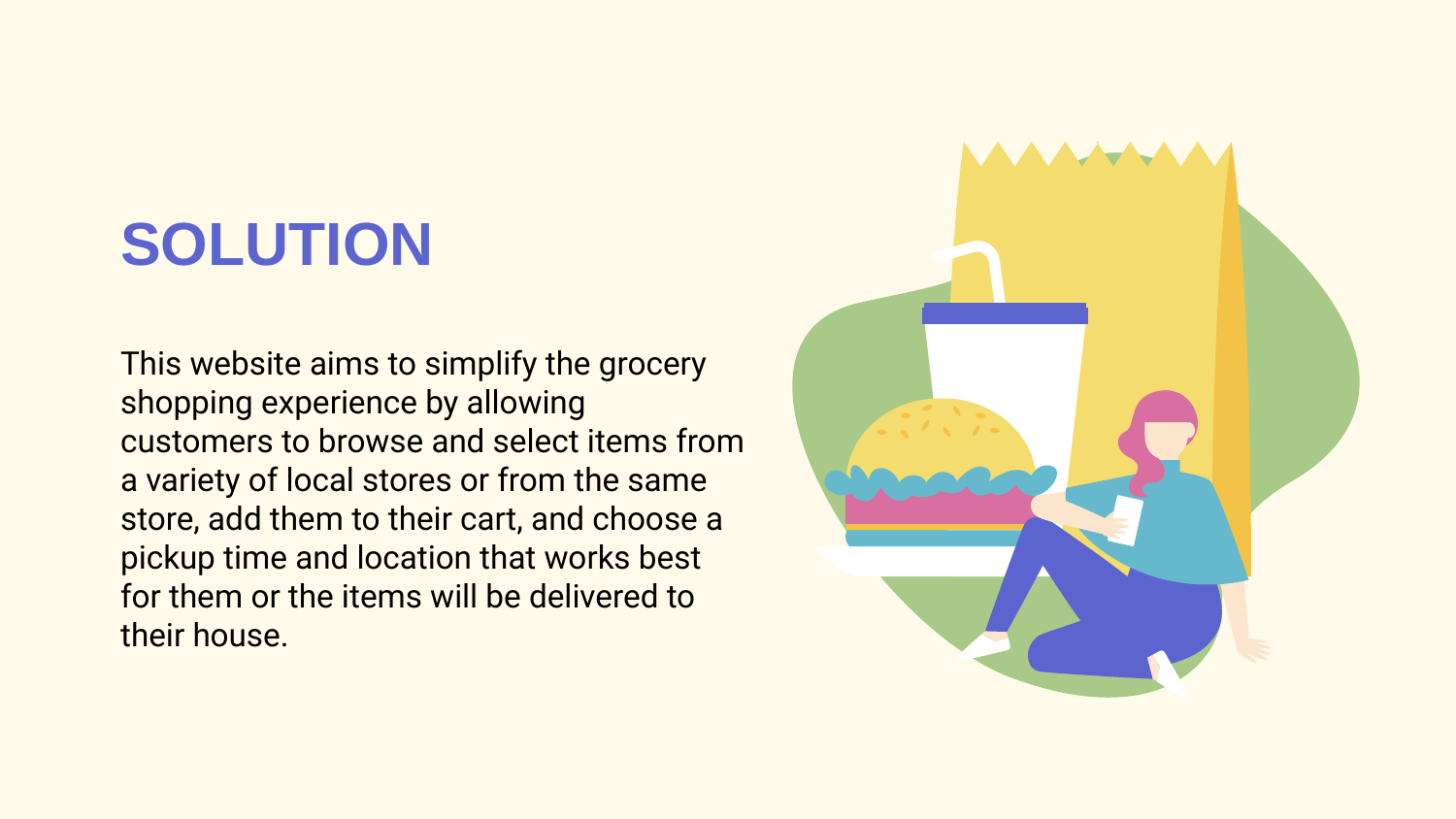

# SOLUTION
This website aims to simplify the grocery shopping experience by allowing customers to browse and select items from a variety of local stores or from the same store, add them to their cart, and choose a pickup time and location that works best for them or the items will be delivered to their house.